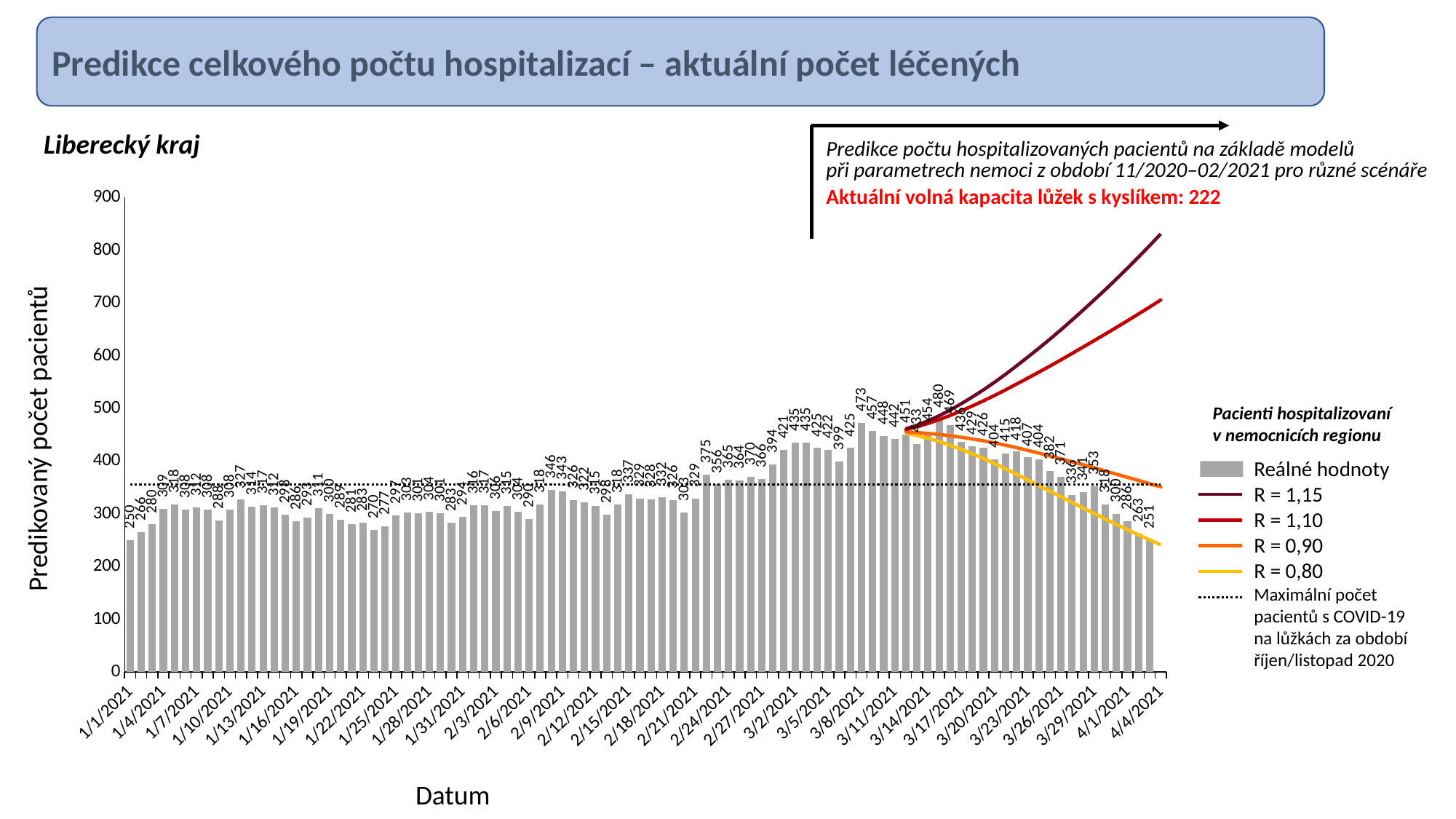

Predikce celkového počtu hospitalizací – aktuální počet léčených
Liberecký kraj
| Predikce počtu hospitalizovaných pacientů na základě modelů při parametrech nemoci z období 11/2020–02/2021 pro různé scénáře |
| --- |
| Aktuální volná kapacita lůžek s kyslíkem: 222 |

### Chart

| Category |  |  |  |  |  |  |
|---|---|---|---|---|---|---|
| 44197 | 250.0 | None | None | None | None | 356.0 |
| 44198 | 266.0 | None | None | None | None | 356.0 |
| 44199 | 280.0 | None | None | None | None | 356.0 |
| 44200 | 309.0 | None | None | None | None | 356.0 |
| 44201 | 318.0 | None | None | None | None | 356.0 |
| 44202 | 308.0 | None | None | None | None | 356.0 |
| 44203 | 312.0 | None | None | None | None | 356.0 |
| 44204 | 308.0 | None | None | None | None | 356.0 |
| 44205 | 288.0 | None | None | None | None | 356.0 |
| 44206 | 308.0 | None | None | None | None | 356.0 |
| 44207 | 327.0 | None | None | None | None | 356.0 |
| 44208 | 314.0 | None | None | None | None | 356.0 |
| 44209 | 317.0 | None | None | None | None | 356.0 |
| 44210 | 312.0 | None | None | None | None | 356.0 |
| 44211 | 298.0 | None | None | None | None | 356.0 |
| 44212 | 286.0 | None | None | None | None | 356.0 |
| 44213 | 293.0 | None | None | None | None | 356.0 |
| 44214 | 311.0 | None | None | None | None | 356.0 |
| 44215 | 300.0 | None | None | None | None | 356.0 |
| 44216 | 289.0 | None | None | None | None | 356.0 |
| 44217 | 281.0 | None | None | None | None | 356.0 |
| 44218 | 283.0 | None | None | None | None | 356.0 |
| 44219 | 270.0 | None | None | None | None | 356.0 |
| 44220 | 277.0 | None | None | None | None | 356.0 |
| 44221 | 297.0 | None | None | None | None | 356.0 |
| 44222 | 303.0 | None | None | None | None | 356.0 |
| 44223 | 301.0 | None | None | None | None | 356.0 |
| 44224 | 304.0 | None | None | None | None | 356.0 |
| 44225 | 301.0 | None | None | None | None | 356.0 |
| 44226 | 283.0 | None | None | None | None | 356.0 |
| 44227 | 294.0 | None | None | None | None | 356.0 |
| 44228 | 316.0 | None | None | None | None | 356.0 |
| 44229 | 317.0 | None | None | None | None | 356.0 |
| 44230 | 306.0 | None | None | None | None | 356.0 |
| 44231 | 315.0 | None | None | None | None | 356.0 |
| 44232 | 304.0 | None | None | None | None | 356.0 |
| 44233 | 290.0 | None | None | None | None | 356.0 |
| 44234 | 318.0 | None | None | None | None | 356.0 |
| 44235 | 346.0 | None | None | None | None | 356.0 |
| 44236 | 343.0 | None | None | None | None | 356.0 |
| 44237 | 326.0 | None | None | None | None | 356.0 |
| 44238 | 322.0 | None | None | None | None | 356.0 |
| 44239 | 315.0 | None | None | None | None | 356.0 |
| 44240 | 298.0 | None | None | None | None | 356.0 |
| 44241 | 318.0 | None | None | None | None | 356.0 |
| 44242 | 337.0 | None | None | None | None | 356.0 |
| 44243 | 329.0 | None | None | None | None | 356.0 |
| 44244 | 328.0 | None | None | None | None | 356.0 |
| 44245 | 332.0 | None | None | None | None | 356.0 |
| 44246 | 326.0 | None | None | None | None | 356.0 |
| 44247 | 303.0 | None | None | None | None | 356.0 |
| 44248 | 329.0 | None | None | None | None | 356.0 |
| 44249 | 375.0 | None | None | None | None | 356.0 |
| 44250 | 356.0 | None | None | None | None | 356.0 |
| 44251 | 365.0 | None | None | None | None | 356.0 |
| 44252 | 364.0 | None | None | None | None | 356.0 |
| 44253 | 370.0 | None | None | None | None | 356.0 |
| 44254 | 366.0 | None | None | None | None | 356.0 |
| 44255 | 394.0 | None | None | None | None | 356.0 |
| 44256 | 421.0 | None | None | None | None | 356.0 |
| 44257 | 435.0 | None | None | None | None | 356.0 |
| 44258 | 435.0 | None | None | None | None | 356.0 |
| 44259 | 425.0 | None | None | None | None | 356.0 |
| 44260 | 422.0 | None | None | None | None | 356.0 |
| 44261 | 399.0 | None | None | None | None | 356.0 |
| 44262 | 425.0 | None | None | None | None | 356.0 |
| 44263 | 473.0 | None | None | None | None | 356.0 |
| 44264 | 457.0 | None | None | None | None | 356.0 |
| 44265 | 448.0 | None | None | None | None | 356.0 |
| 44266 | 442.0 | None | None | None | None | 356.0 |
| 44267 | 451.0 | 453.23886564990397 | 455.5848834179097 | 460.2769189539209 | 461.44893291944703 | 356.0 |
| 44268 | 433.0 | 448.77557491815503 | 454.26057798611834 | 465.39574058917333 | 468.21266395867895 | 356.0 |
| 44269 | 454.0 | 443.59382690678365 | 452.7277352935108 | 471.61924397975025 | 476.4715723333904 | 356.0 |
| 44270 | 480.0 | 437.5290322322435 | 450.81053220924974 | 478.83943355434695 | 486.1493301231562 | 356.0 |
| 44271 | 469.0 | 430.33643164491866 | 448.25772756624355 | 486.83123819893507 | 497.03972724851747 | 356.0 |
| 44272 | 436.0 | 422.4923224020901 | 445.39381070265034 | 495.54541586523345 | 508.9882658485109 | 356.0 |
| 44273 | 429.0 | 414.13948191396264 | 442.251263038808 | 504.8074741588415 | 521.7763522014386 | 356.0 |
| 44274 | 426.0 | 405.16238795672416 | 438.6694006141171 | 514.4676227694306 | 535.2802716939289 | 356.0 |
| 44275 | 404.0 | 395.59723649916583 | 434.66217581422 | 524.6281300139397 | 549.666379300058 | 356.0 |
| 44276 | 415.0 | 385.5703974911837 | 430.3171498154804 | 535.3376130354034 | 564.9854469675183 | 356.0 |
| 44277 | 418.0 | 375.1851505665516 | 425.6543719834524 | 546.4414010445334 | 581.037891118292 | 356.0 |
| 44278 | 407.0 | 364.5029464656599 | 420.62681317204306 | 557.6375702138539 | 597.4573353107354 | 356.0 |
| 44279 | 404.0 | 353.7381773171102 | 415.3835901162113 | 568.9496999106914 | 614.2464783897876 | 356.0 |
| 44280 | 382.0 | 342.96408230597365 | 409.9877112485033 | 580.4607548263723 | 631.5146114366768 | 356.0 |
| 44281 | 371.0 | 332.25441506683967 | 404.4991351116651 | 592.2563830321419 | 649.3775850080408 | 356.0 |
| 44282 | 336.0 | 321.6337876634351 | 398.92099852554304 | 604.3078014503261 | 667.8053072172993 | 356.0 |
| 44283 | 341.0 | 311.11067327608544 | 393.2453192339382 | 616.539913711729 | 686.7105059418082 | 356.0 |
| 44284 | 353.0 | 300.61936806831767 | 387.3956995080766 | 628.8264413047441 | 705.9541811727006 | 356.0 |
| 44285 | 318.0 | 290.19482738730153 | 381.40144482569497 | 641.1817353080978 | 725.5592319035926 | 356.0 |
| 44286 | 300.0 | 279.95062531390636 | 375.36926810620673 | 653.71342743342 | 745.6521604062881 | 356.0 |
| 44287 | 286.0 | 269.9301363015476 | 369.3345287320273 | 666.4503051968578 | 766.2722594343892 | 356.0 |
| 44288 | 263.0 | 260.17206068687494 | 363.3251667817888 | 679.3909785467055 | 787.4212359767218 | 356.0 |
| 44289 | 251.0 | 250.6662025368834 | 357.3280581698213 | 692.4841735073793 | 809.0455502362582 | 356.0 |
| 44290 | 0.0 | 241.43144894955444 | 351.36546556178234 | 705.7461811318561 | 831.1632427403606 | 356.0 |
|  | None | None | None | None | None | None |
|  | None | None | None | None | None | None |
|  | None | None | None | None | None | None |
|  | None | None | None | None | None | None |
|  | None | None | None | None | None | None |
|  | None | None | None | None | None | None |
|  | None | None | None | None | None | None |
|  | None | None | None | None | None | None |
|  | None | None | None | None | None | None |
|  | None | None | None | None | None | None |
|  | None | None | None | None | None | None |
|  | None | None | None | None | None | None |
|  | None | None | None | None | None | None |
|  | None | None | None | None | None | None |
|  | None | None | None | None | None | None |
|  | None | None | None | None | None | None |
|  | None | None | None | None | None | None |
|  | None | None | None | None | None | None |
|  | None | None | None | None | None | None |
|  | None | None | None | None | None | None |
|  | None | None | None | None | None | None |
|  | None | None | None | None | None | None |
|  | None | None | None | None | None | None |
|  | None | None | None | None | None | None |
|  | None | None | None | None | None | None |
|  | None | None | None | None | None | None |
|  | None | None | None | None | None | None |
|  | None | None | None | None | None | None |
|  | None | None | None | None | None | None |
|  | None | None | None | None | None | None |
|  | None | None | None | None | None | None |
|  | None | None | None | None | None | None |
|  | None | None | None | None | None | None |
|  | None | None | None | None | None | None |
|  | None | None | None | None | None | None |
|  | None | None | None | None | None | None |
|  | None | None | None | None | None | None |
|  | None | None | None | None | None | None |
|  | None | None | None | None | None | None |
|  | None | None | None | None | None | None |
|  | None | None | None | None | None | None |
|  | None | None | None | None | None | None |
|  | None | None | None | None | None | None |
|  | None | None | None | None | None | None |
|  | None | None | None | None | None | None |
|  | None | None | None | None | None | None |
|  | None | None | None | None | None | None |
|  | None | None | None | None | None | None |
|  | None | None | None | None | None | None |
|  | None | None | None | None | None | None |
|  | None | None | None | None | None | None |
|  | None | None | None | None | None | None |
|  | None | None | None | None | None | None |
|  | None | None | None | None | None | None |
|  | None | None | None | None | None | None |
|  | None | None | None | None | None | None |
|  | None | None | None | None | None | None |
|  | None | None | None | None | None | None |
|  | None | None | None | None | None | None |
|  | None | None | None | None | None | None |
|  | None | None | None | None | None | None |
|  | None | None | None | None | None | None |
|  | None | None | None | None | None | None |
|  | None | None | None | None | None | None |
|  | None | None | None | None | None | None |
|  | None | None | None | None | None | None |
|  | None | None | None | None | None | None |
|  | None | None | None | None | None | None |
|  | None | None | None | None | None | None |
|  | None | None | None | None | None | None |
|  | None | None | None | None | None | None |
|  | None | None | None | None | None | None |
|  | None | None | None | None | None | None |
|  | None | None | None | None | None | None |
|  | None | None | None | None | None | None |
|  | None | None | None | None | None | None |
|  | None | None | None | None | None | None |
|  | None | None | None | None | None | None |
|  | None | None | None | None | None | None |
|  | None | None | None | None | None | None |
|  | None | None | None | None | None | None |
|  | None | None | None | None | None | None |
|  | None | None | None | None | None | None |
|  | None | None | None | None | None | None |
|  | None | None | None | None | None | None |
|  | None | None | None | None | None | None |
|  | None | None | None | None | None | None |
Pacienti hospitalizovaní v nemocnicích regionu
Predikovaný počet pacientů
Reálné hodnoty
R = 1,15
R = 1,10
R = 0,90
R = 0,80
Maximální počet pacientů s COVID-19 na lůžkách za období říjen/listopad 2020

Datum